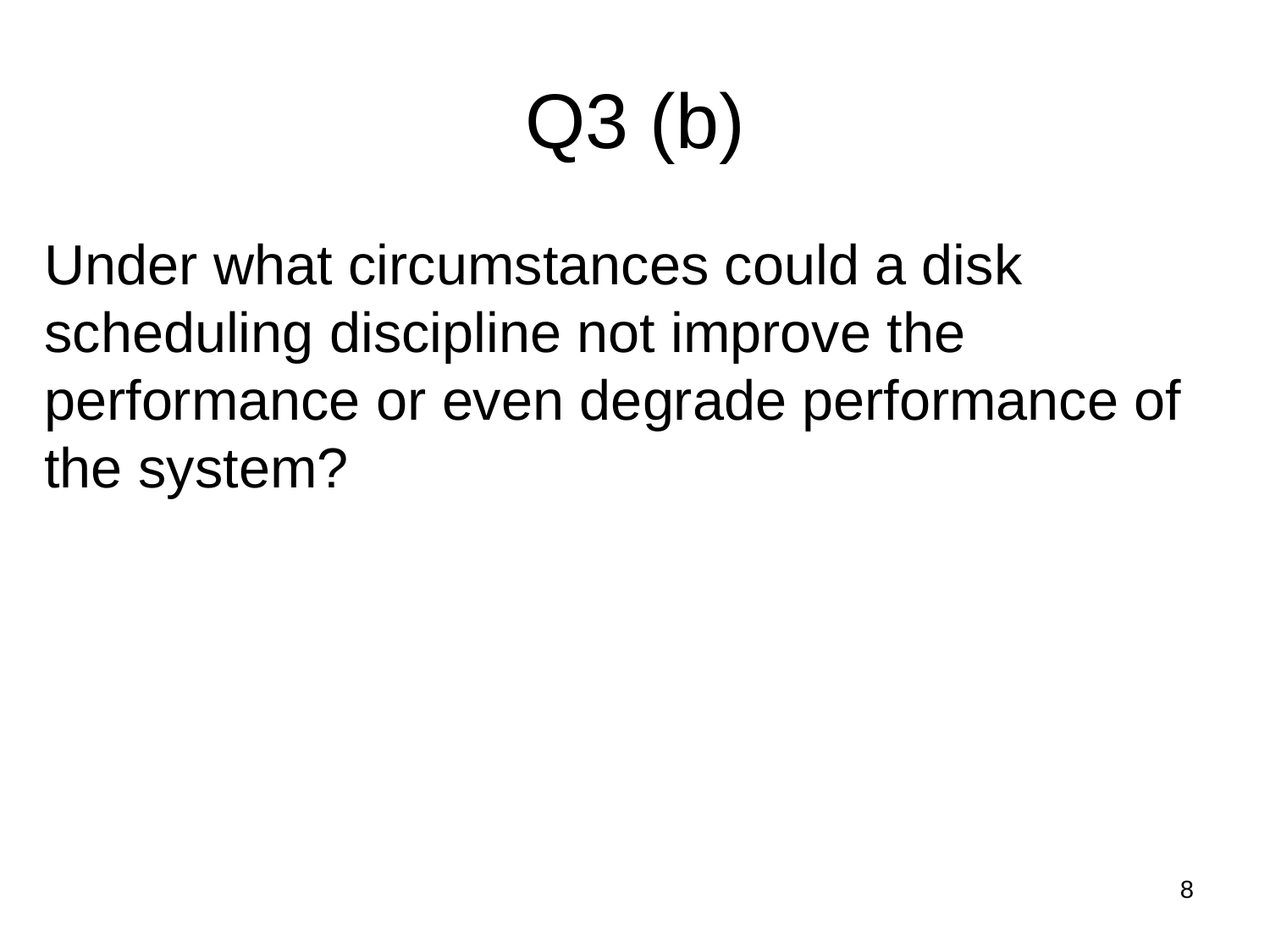

# Q3 (b)
Under what circumstances could a disk scheduling discipline not improve the performance or even degrade performance of the system?
8